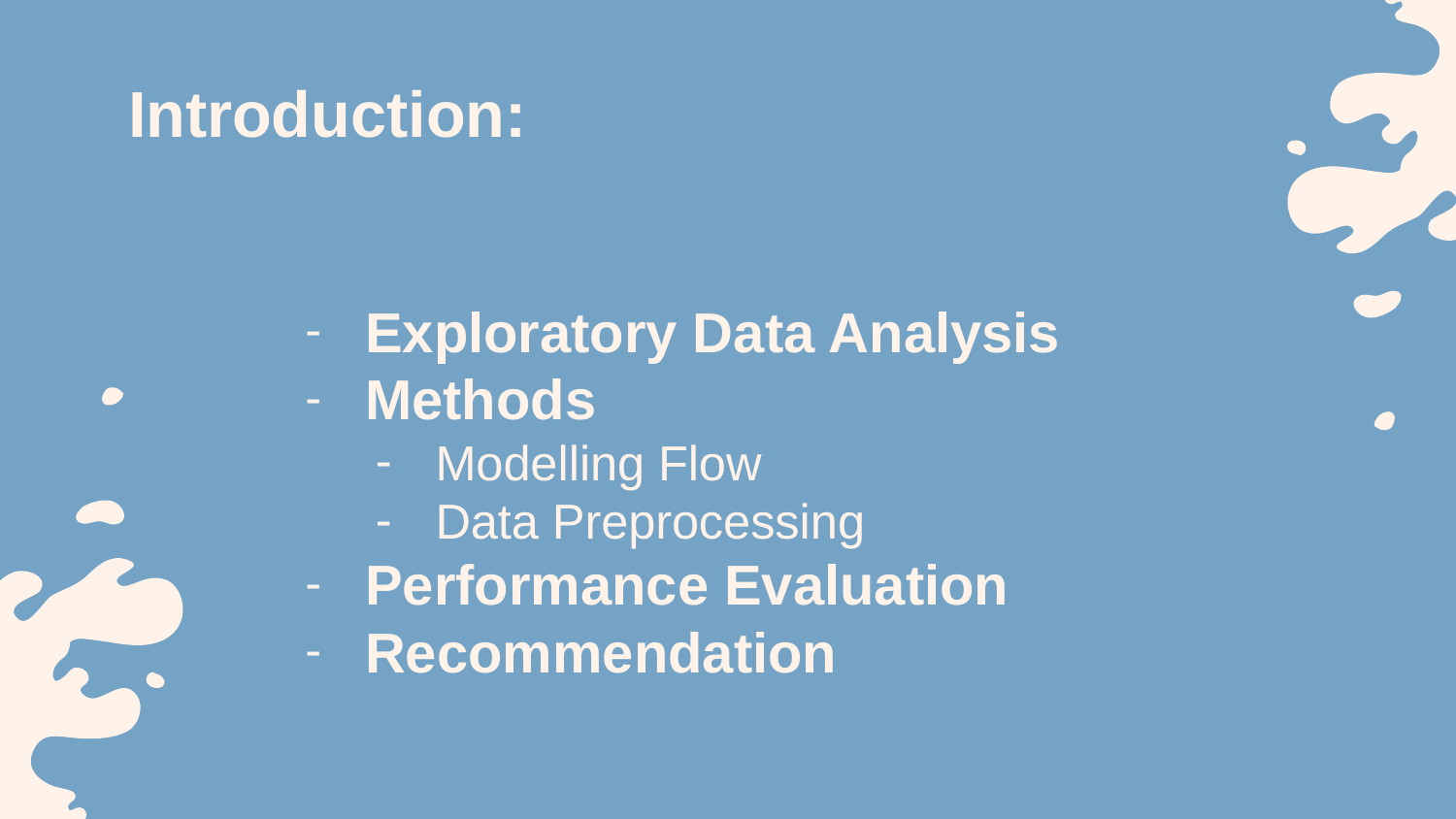

Introduction:

Exploratory Data Analysis
Methods
Modelling Flow
Data Preprocessing
Performance Evaluation
Recommendation